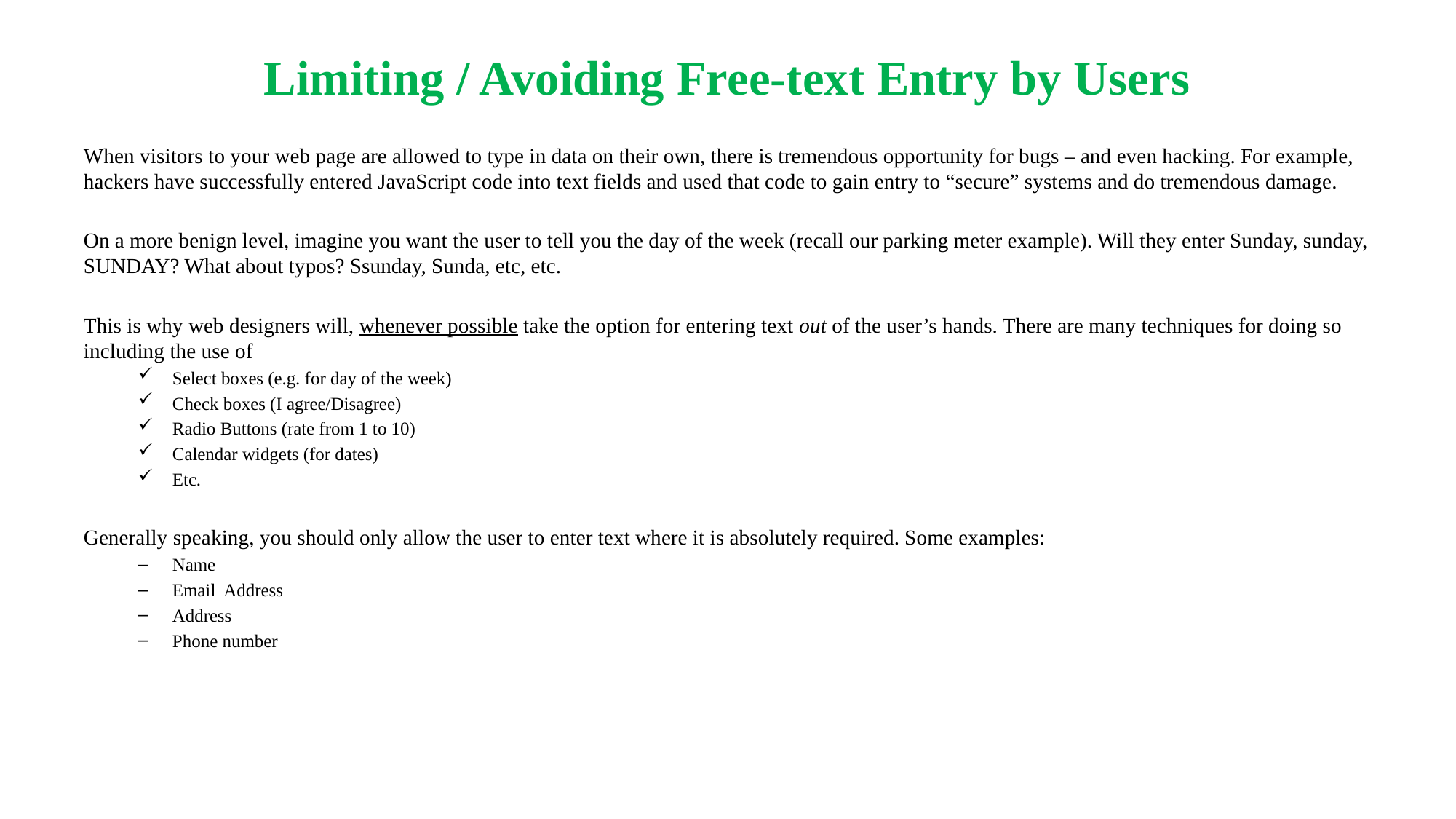

# Limiting / Avoiding Free-text Entry by Users
When visitors to your web page are allowed to type in data on their own, there is tremendous opportunity for bugs – and even hacking. For example, hackers have successfully entered JavaScript code into text fields and used that code to gain entry to “secure” systems and do tremendous damage.

On a more benign level, imagine you want the user to tell you the day of the week (recall our parking meter example). Will they enter Sunday, sunday, SUNDAY? What about typos? Ssunday, Sunda, etc, etc.

This is why web designers will, whenever possible take the option for entering text out of the user’s hands. There are many techniques for doing so including the use of
Select boxes (e.g. for day of the week)
Check boxes (I agree/Disagree)
Radio Buttons (rate from 1 to 10)
Calendar widgets (for dates)
Etc.

Generally speaking, you should only allow the user to enter text where it is absolutely required. Some examples:
Name
Email  Address
Address
Phone number